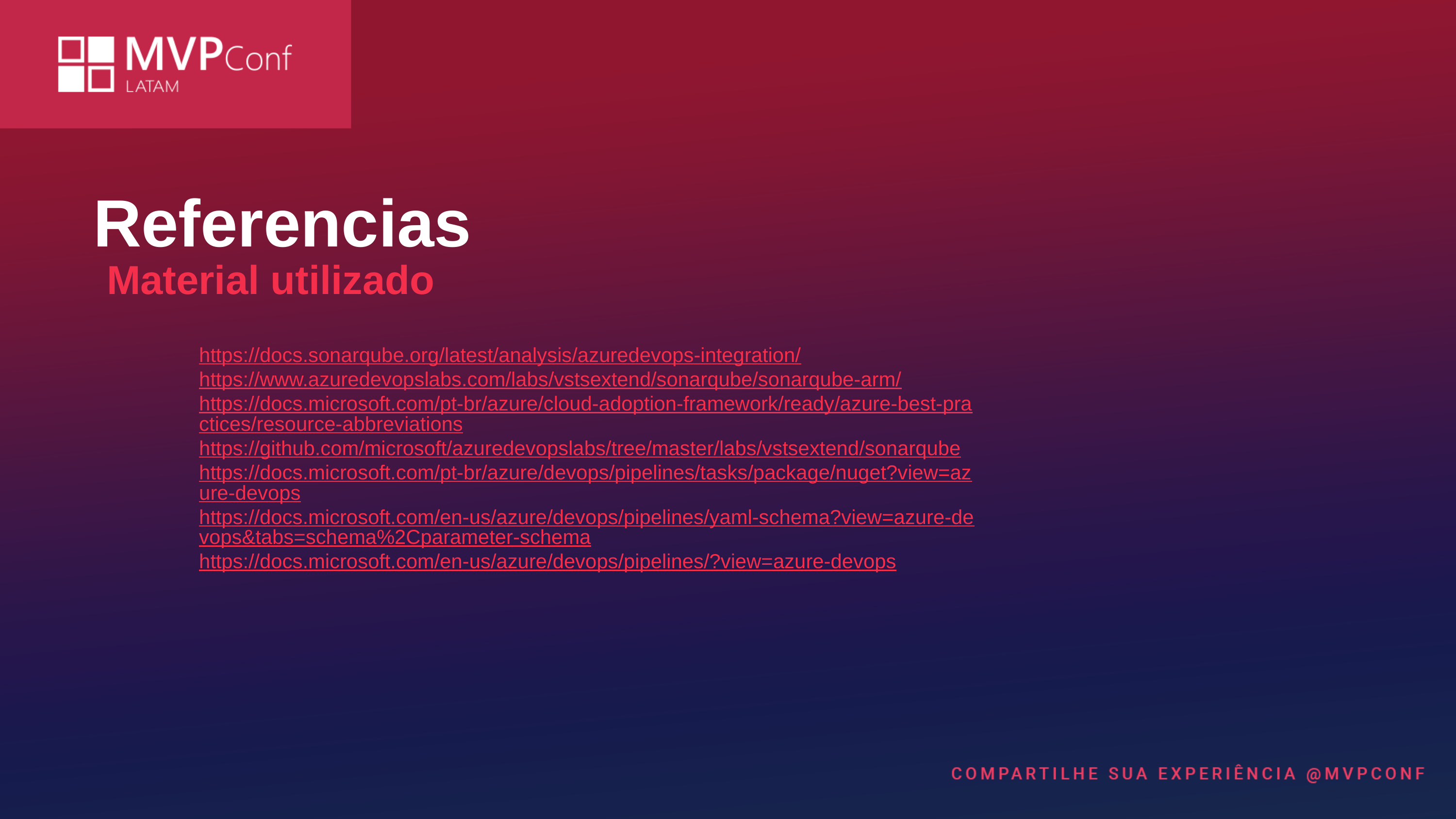

Referencias
Material utilizado
https://docs.sonarqube.org/latest/analysis/azuredevops-integration/
https://www.azuredevopslabs.com/labs/vstsextend/sonarqube/sonarqube-arm/
https://docs.microsoft.com/pt-br/azure/cloud-adoption-framework/ready/azure-best-practices/resource-abbreviations
https://github.com/microsoft/azuredevopslabs/tree/master/labs/vstsextend/sonarqube
https://docs.microsoft.com/pt-br/azure/devops/pipelines/tasks/package/nuget?view=azure-devops
https://docs.microsoft.com/en-us/azure/devops/pipelines/yaml-schema?view=azure-devops&tabs=schema%2Cparameter-schema
https://docs.microsoft.com/en-us/azure/devops/pipelines/?view=azure-devops